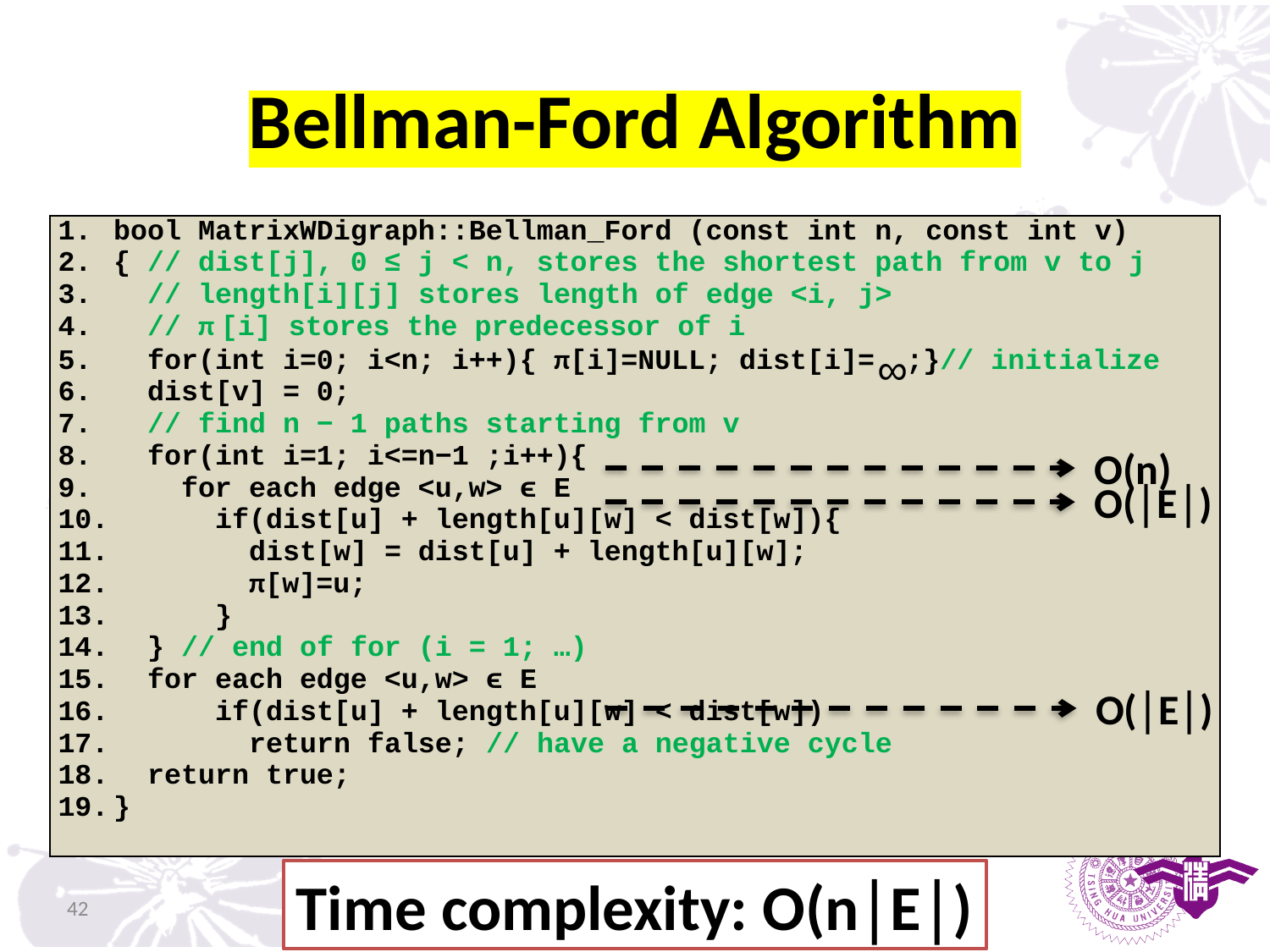

# Bellman-Ford Algorithm
| bool MatrixWDigraph::Bellman\_Ford (const int n, const int v) { // dist[j], 0 ≤ j < n, stores the shortest path from v to j // length[i][j] stores length of edge <i, j> // π [i] stores the predecessor of i for(int i=0; i<n; i++){ π[i]=NULL; dist[i]= ;}// initialize dist[v] = 0; // find n − 1 paths starting from v for(int i=1; i<=n−1 ;i++){ for each edge <u,w> ϵ E if(dist[u] + length[u][w] < dist[w]){ dist[w] = dist[u] + length[u][w]; π[w]=u; } } // end of for (i = 1; …) for each edge <u,w> ϵ E if(dist[u] + length[u][w] < dist[w]) return false; // have a negative cycle return true; } |
| --- |

∞
O(n)
O(│E│)
O(│E│)
Time complexity: O(n│E│)
42